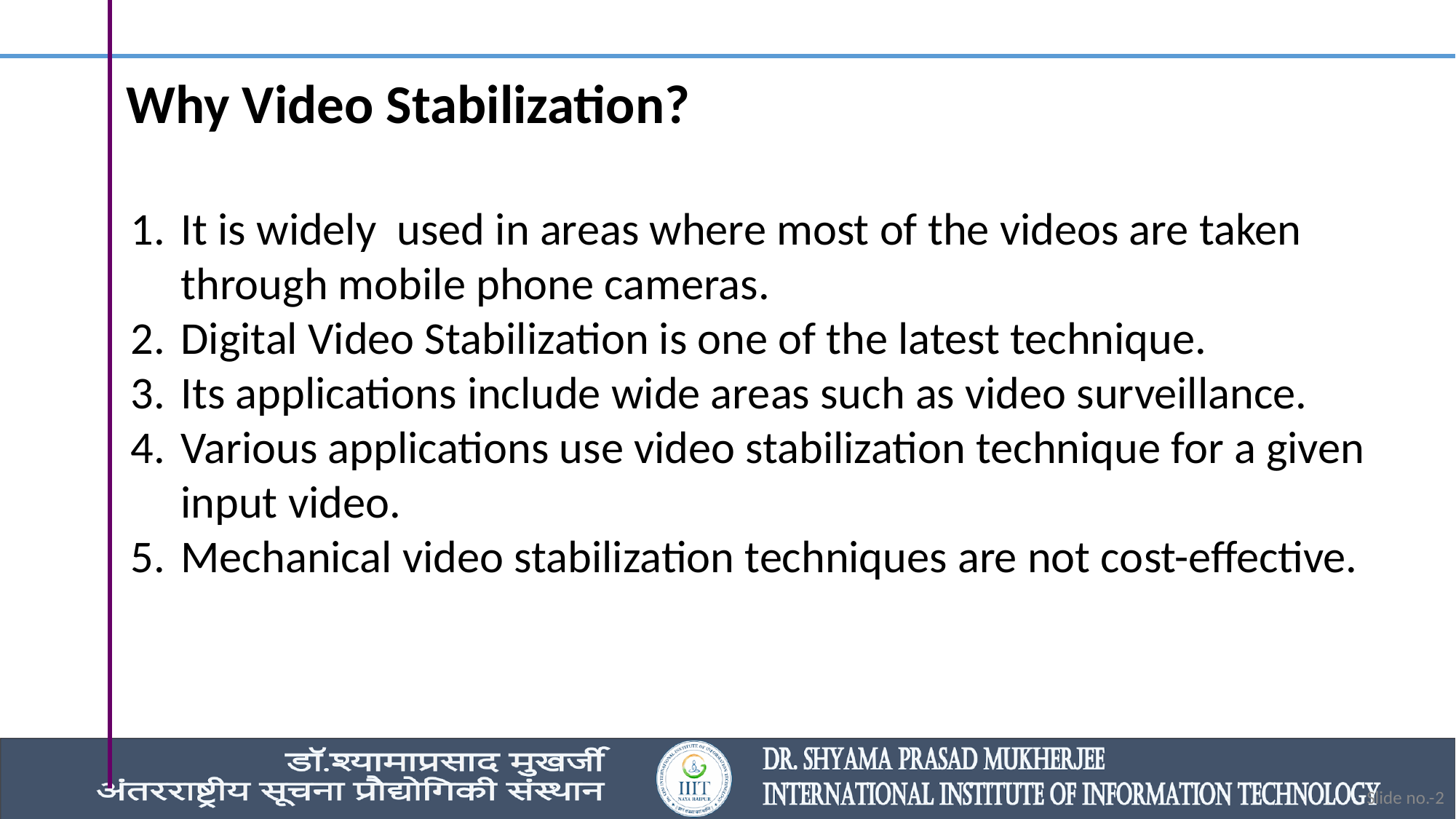

Why Video Stabilization?

It is widely  used in areas where most of the videos are taken through mobile phone cameras.
Digital Video Stabilization is one of the latest technique.
Its applications include wide areas such as video surveillance.
Various applications use video stabilization technique for a given input video.
Mechanical video stabilization techniques are not cost-effective.